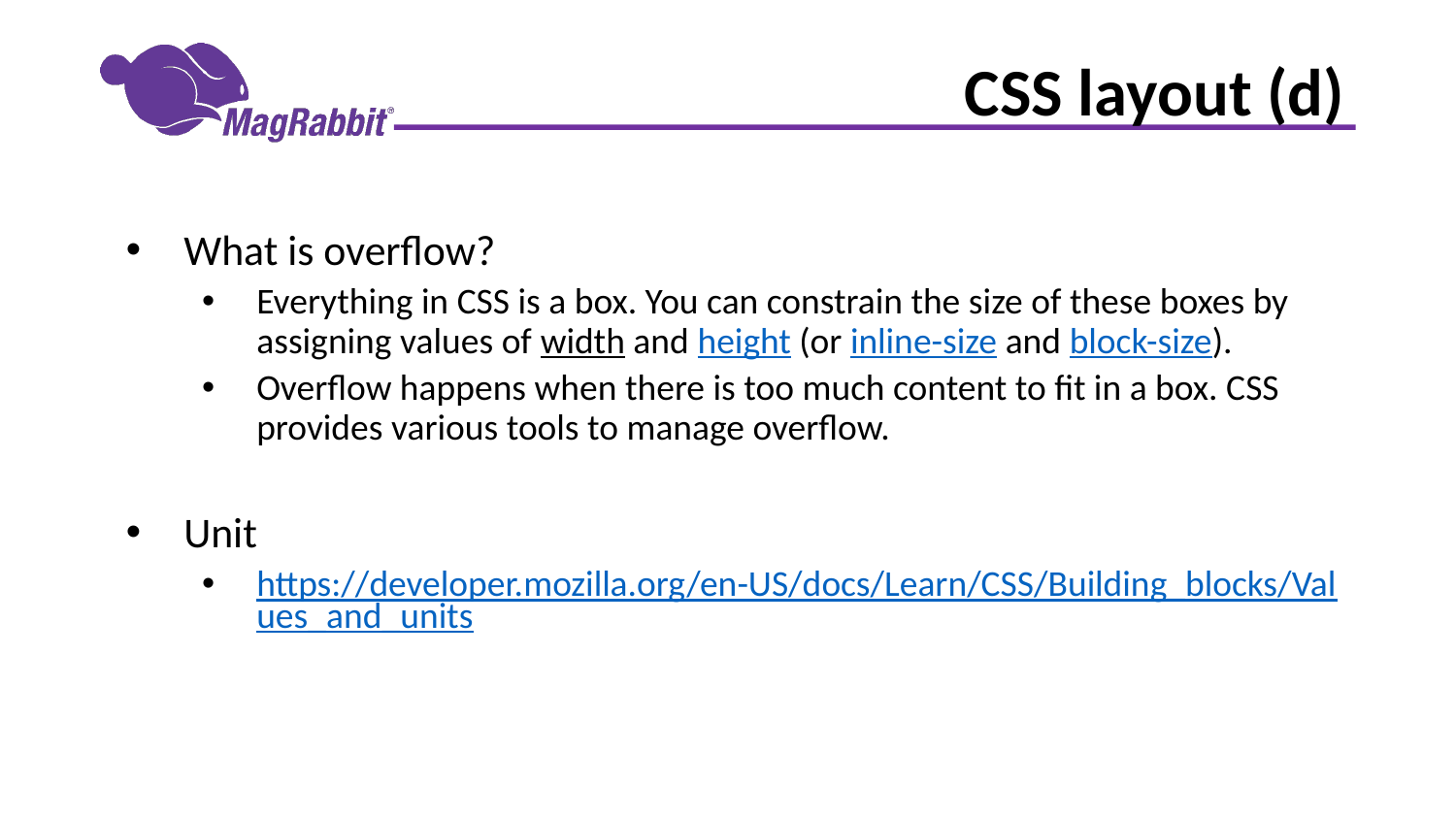

# CSS layout (d)
What is overflow?
Everything in CSS is a box. You can constrain the size of these boxes by assigning values of width and height (or inline-size and block-size).
Overflow happens when there is too much content to fit in a box. CSS provides various tools to manage overflow.

Unit
https://developer.mozilla.org/en-US/docs/Learn/CSS/Building_blocks/Values_and_units